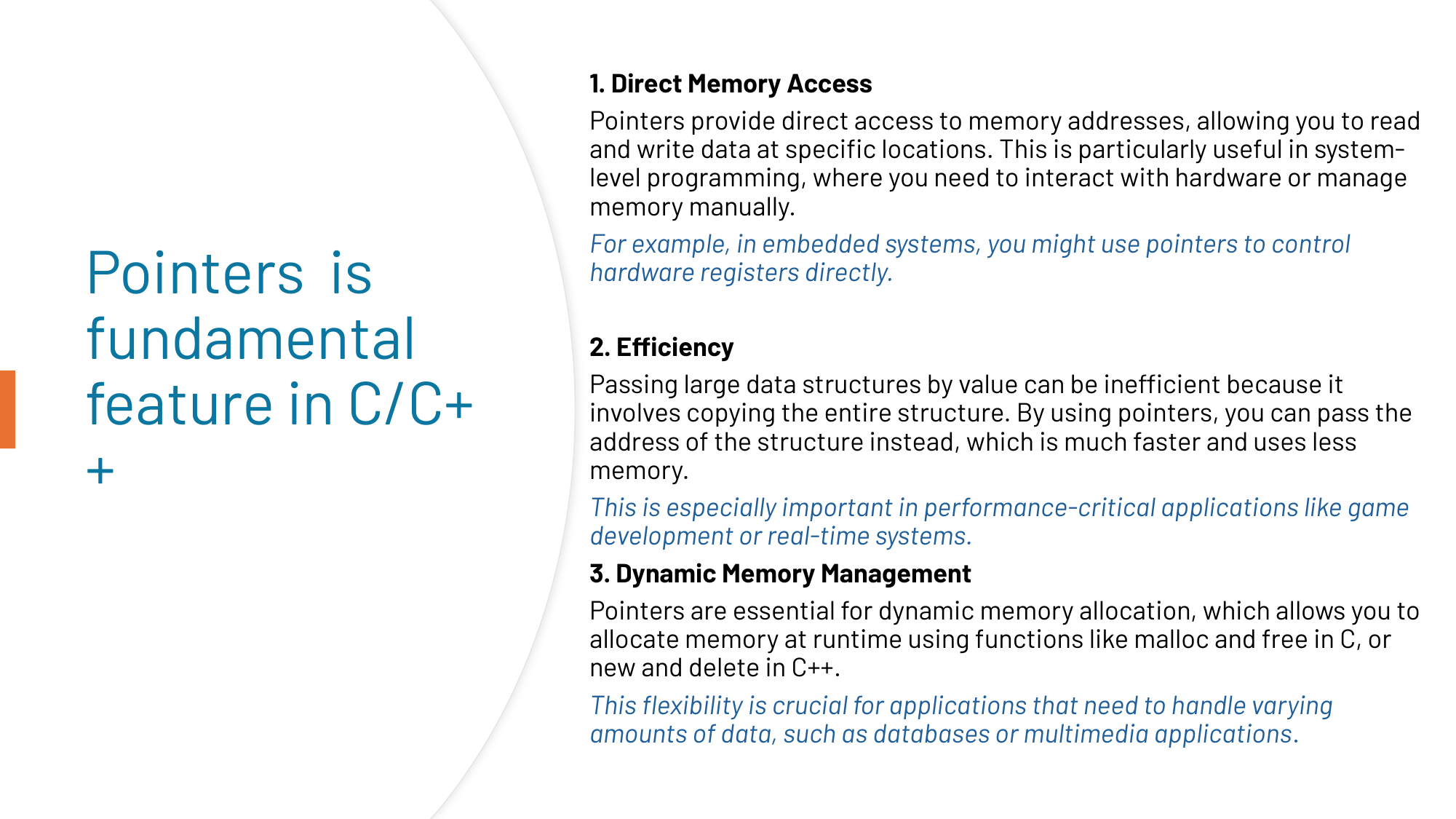

1. Direct Memory Access
Pointers provide direct access to memory addresses, allowing you to read and write data at specific locations. This is particularly useful in system-level programming, where you need to interact with hardware or manage memory manually.
For example, in embedded systems, you might use pointers to control hardware registers directly.

2. Efficiency
Passing large data structures by value can be inefficient because it involves copying the entire structure. By using pointers, you can pass the address of the structure instead, which is much faster and uses less memory.
This is especially important in performance-critical applications like game development or real-time systems.
3. Dynamic Memory Management
Pointers are essential for dynamic memory allocation, which allows you to allocate memory at runtime using functions like malloc and free in C, or new and delete in C++.
This flexibility is crucial for applications that need to handle varying amounts of data, such as databases or multimedia applications.
# Pointers  is fundamental feature in C/C++